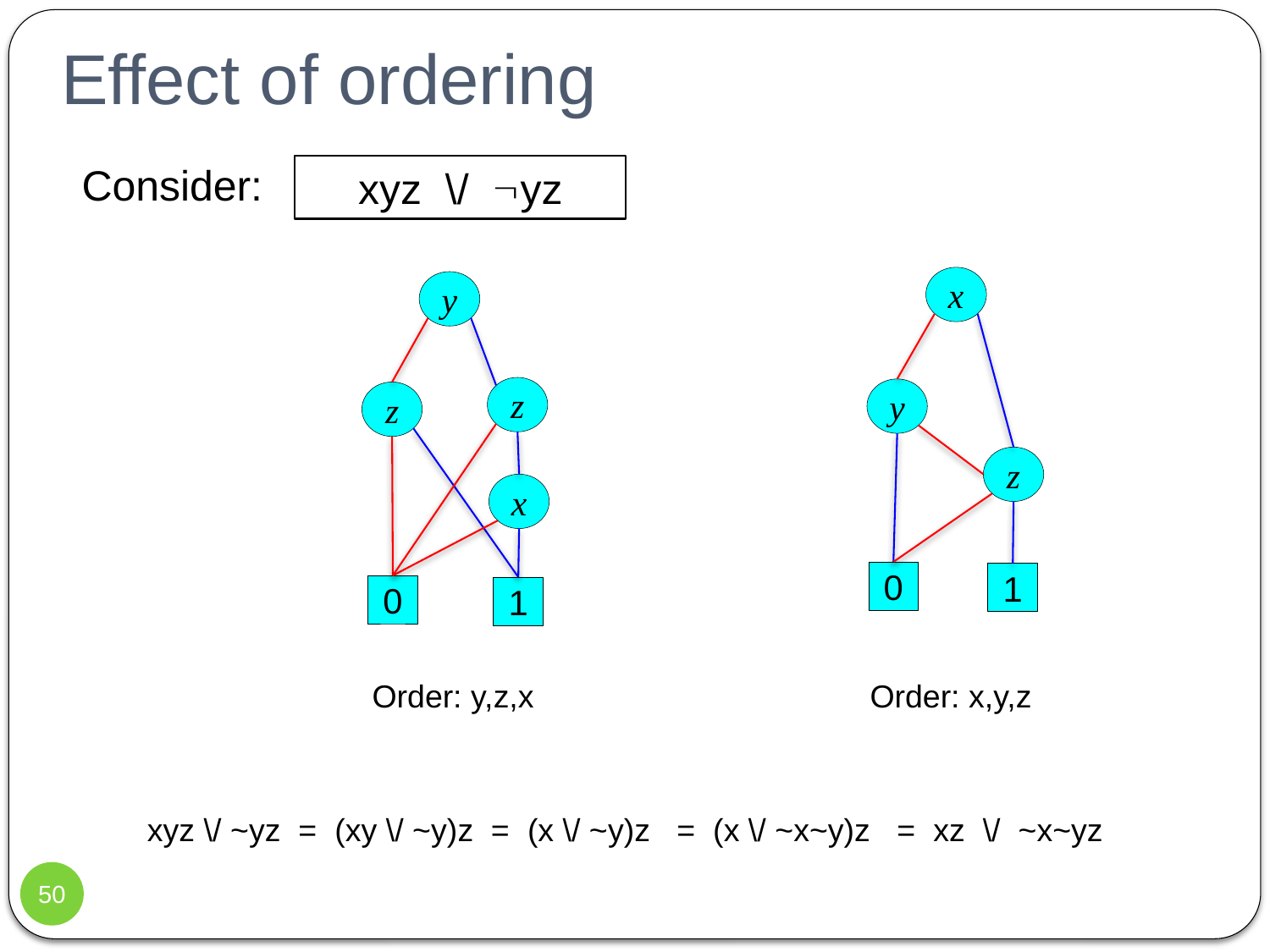

# Effect of ordering
Consider:
xyz  \/  ¬yz
x
y
z
0
1
y
z
z
x
0
1
Order: y,z,x
Order: x,y,z
xyz \/ ~yz  =  (xy \/ ~y)z  =  (x \/ ~y)z   =  (x \/ ~x~y)z   =  xz  \/  ~x~yz
50